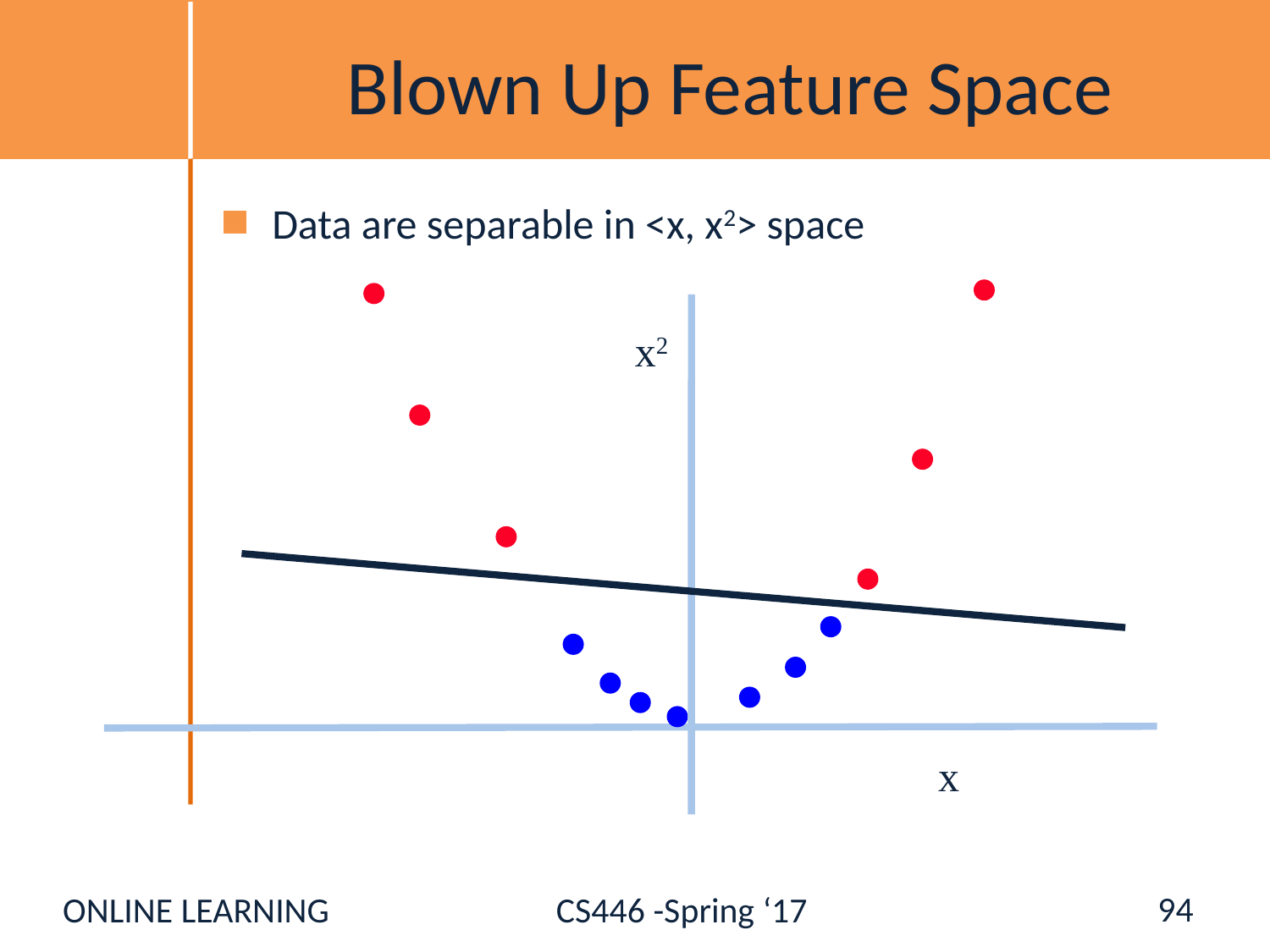

# Blown Up Feature Space
Data are separable in <x, x2> space

x2

x
94